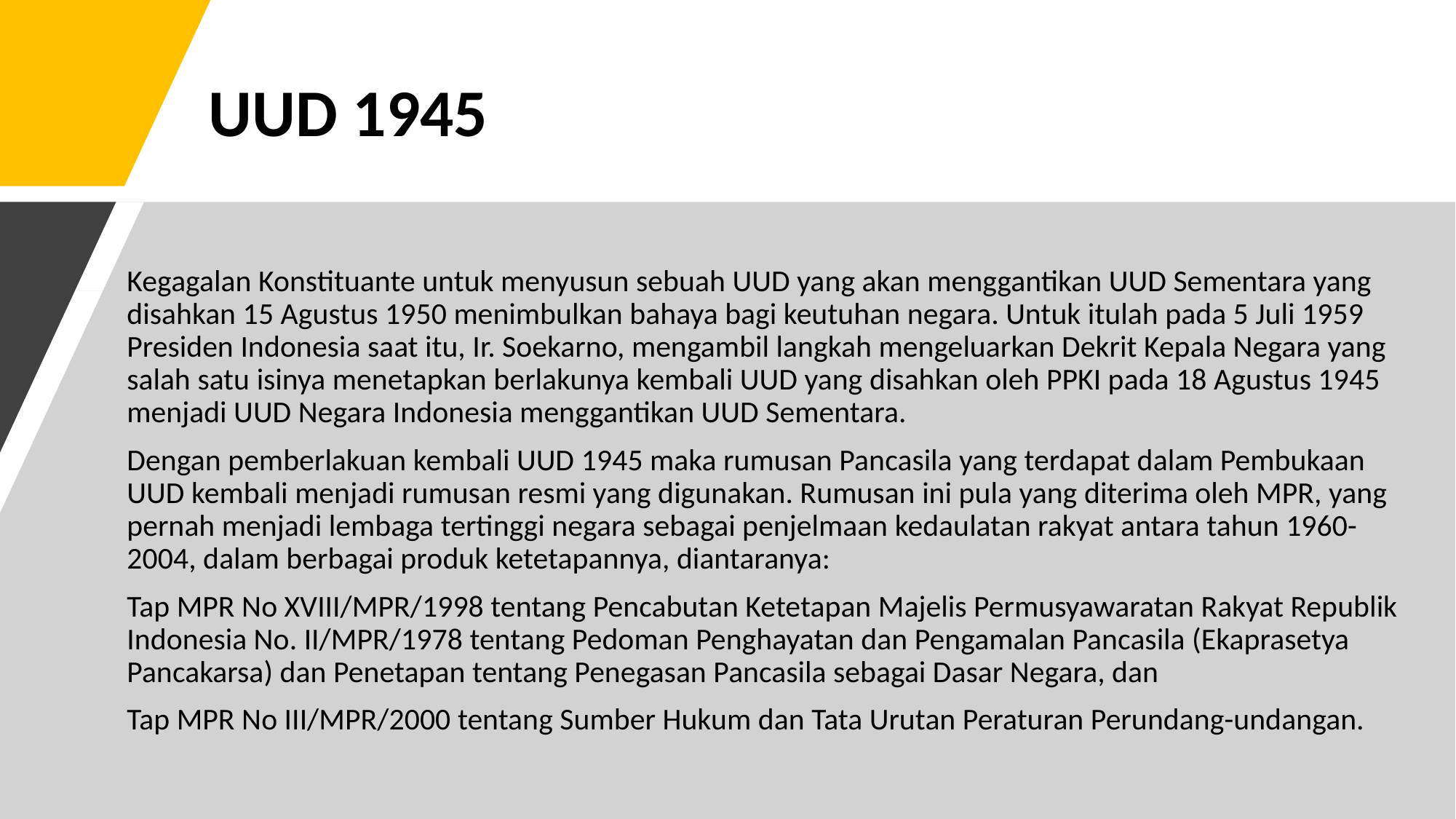

# UUD 1945

Kegagalan Konstituante untuk menyusun sebuah UUD yang akan menggantikan UUD Sementara yang disahkan 15 Agustus 1950 menimbulkan bahaya bagi keutuhan negara. Untuk itulah pada 5 Juli 1959 Presiden Indonesia saat itu, Ir. Soekarno, mengambil langkah mengeluarkan Dekrit Kepala Negara yang salah satu isinya menetapkan berlakunya kembali UUD yang disahkan oleh PPKI pada 18 Agustus 1945 menjadi UUD Negara Indonesia menggantikan UUD Sementara.
Dengan pemberlakuan kembali UUD 1945 maka rumusan Pancasila yang terdapat dalam Pembukaan UUD kembali menjadi rumusan resmi yang digunakan. Rumusan ini pula yang diterima oleh MPR, yang pernah menjadi lembaga tertinggi negara sebagai penjelmaan kedaulatan rakyat antara tahun 1960-2004, dalam berbagai produk ketetapannya, diantaranya:
Tap MPR No XVIII/MPR/1998 tentang Pencabutan Ketetapan Majelis Permusyawaratan Rakyat Republik Indonesia No. II/MPR/1978 tentang Pedoman Penghayatan dan Pengamalan Pancasila (Ekaprasetya Pancakarsa) dan Penetapan tentang Penegasan Pancasila sebagai Dasar Negara, dan
Tap MPR No III/MPR/2000 tentang Sumber Hukum dan Tata Urutan Peraturan Perundang-undangan.